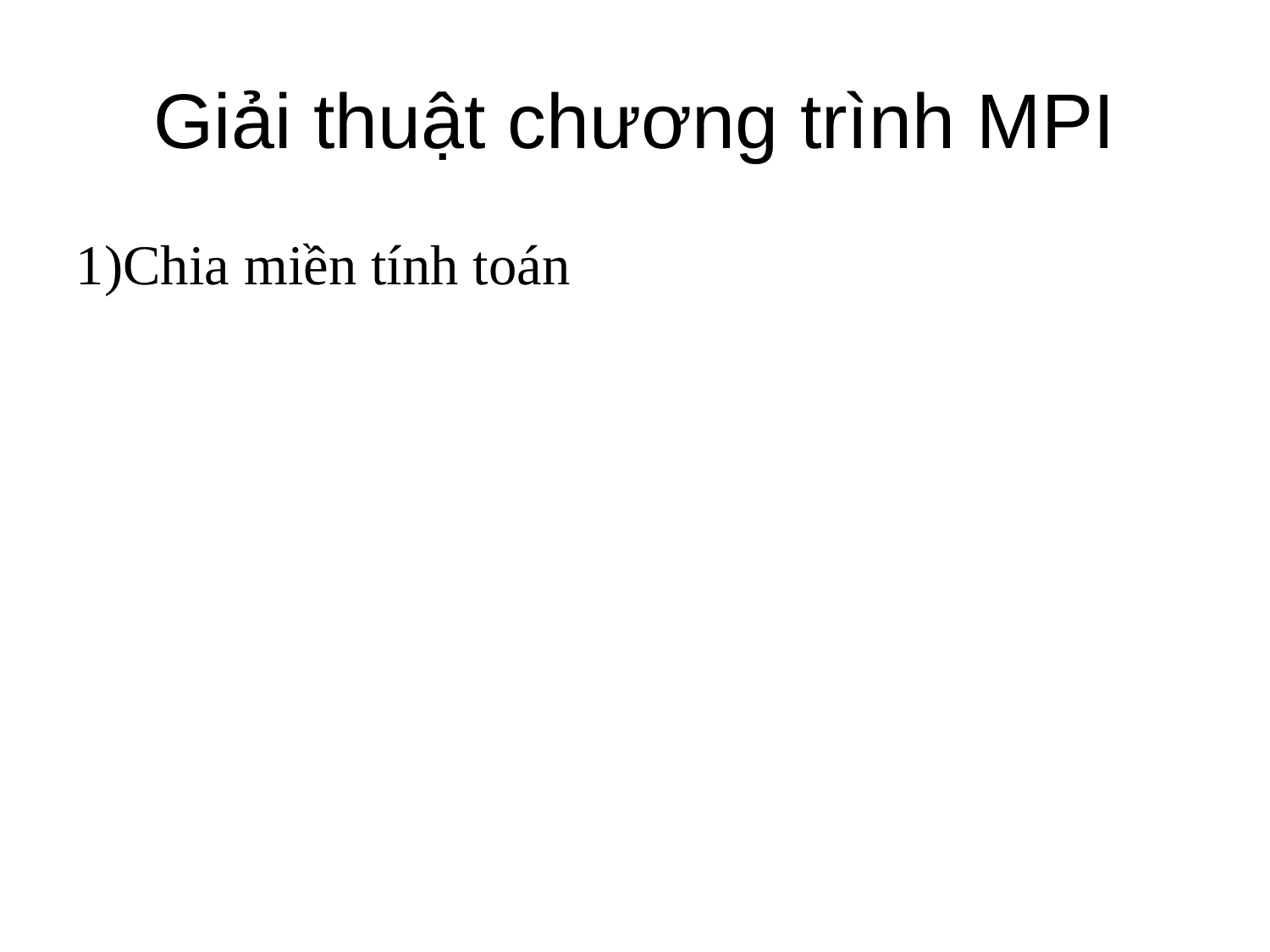

Giải thuật chương trình MPI
Chia miền tính toán